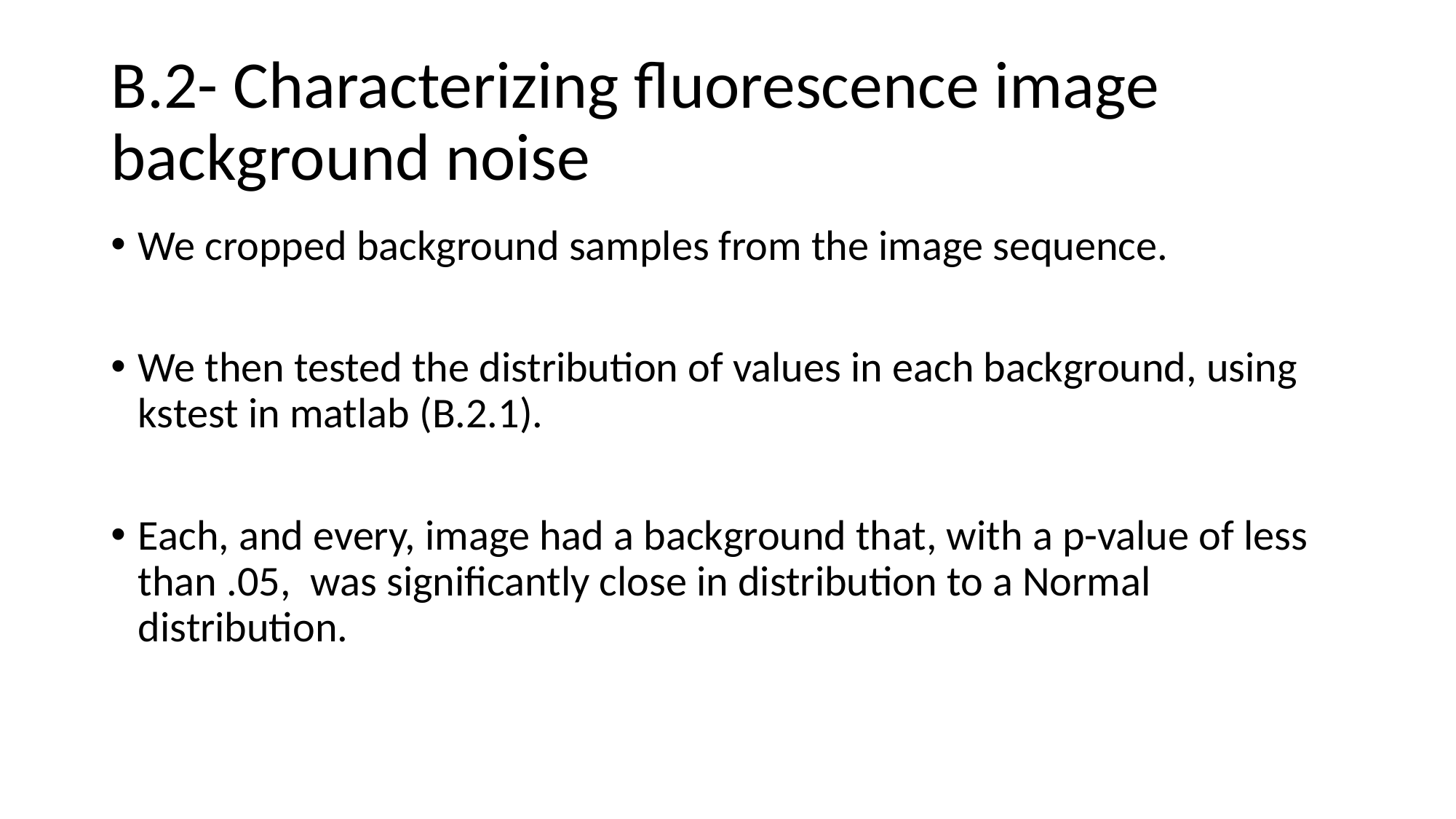

# B.2- Characterizing fluorescence image background noise
We cropped background samples from the image sequence.

We then tested the distribution of values in each background, using kstest in matlab (B.2.1).

Each, and every, image had a background that, with a p-value of less than .05,  was significantly close in distribution to a Normal distribution.